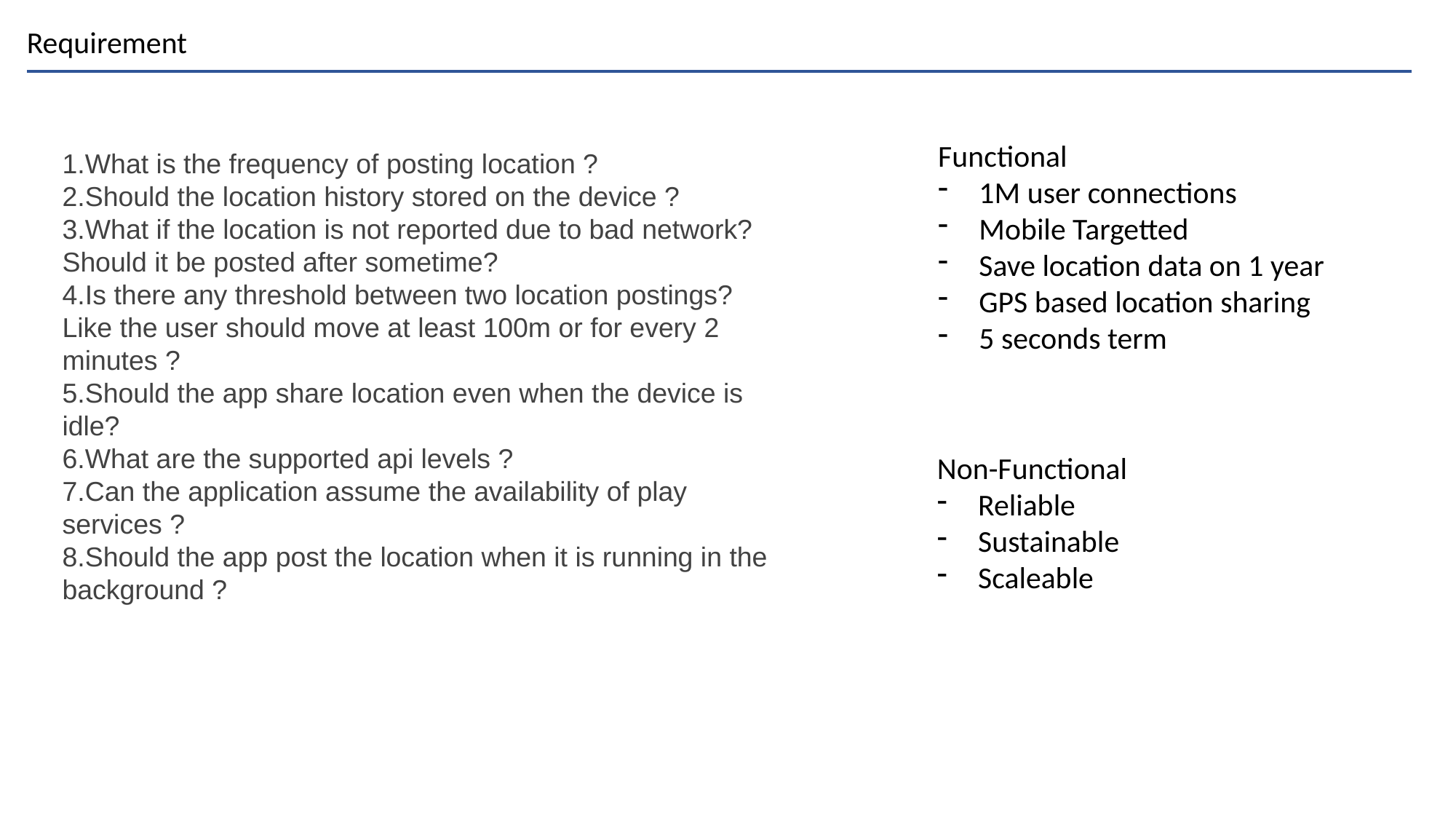

Requirement
Functional
1M user connections
Mobile Targetted
Save location data on 1 year
GPS based location sharing
5 seconds term

What is the frequency of posting location ?
Should the location history stored on the device ?
What if the location is not reported due to bad network? Should it be posted after sometime?
Is there any threshold between two location postings? Like the user should move at least 100m or for every 2 minutes ?
Should the app share location even when the device is idle?
What are the supported api levels ?
Can the application assume the availability of play services ?
Should the app post the location when it is running in the background ?
Non-Functional
Reliable
Sustainable
Scaleable